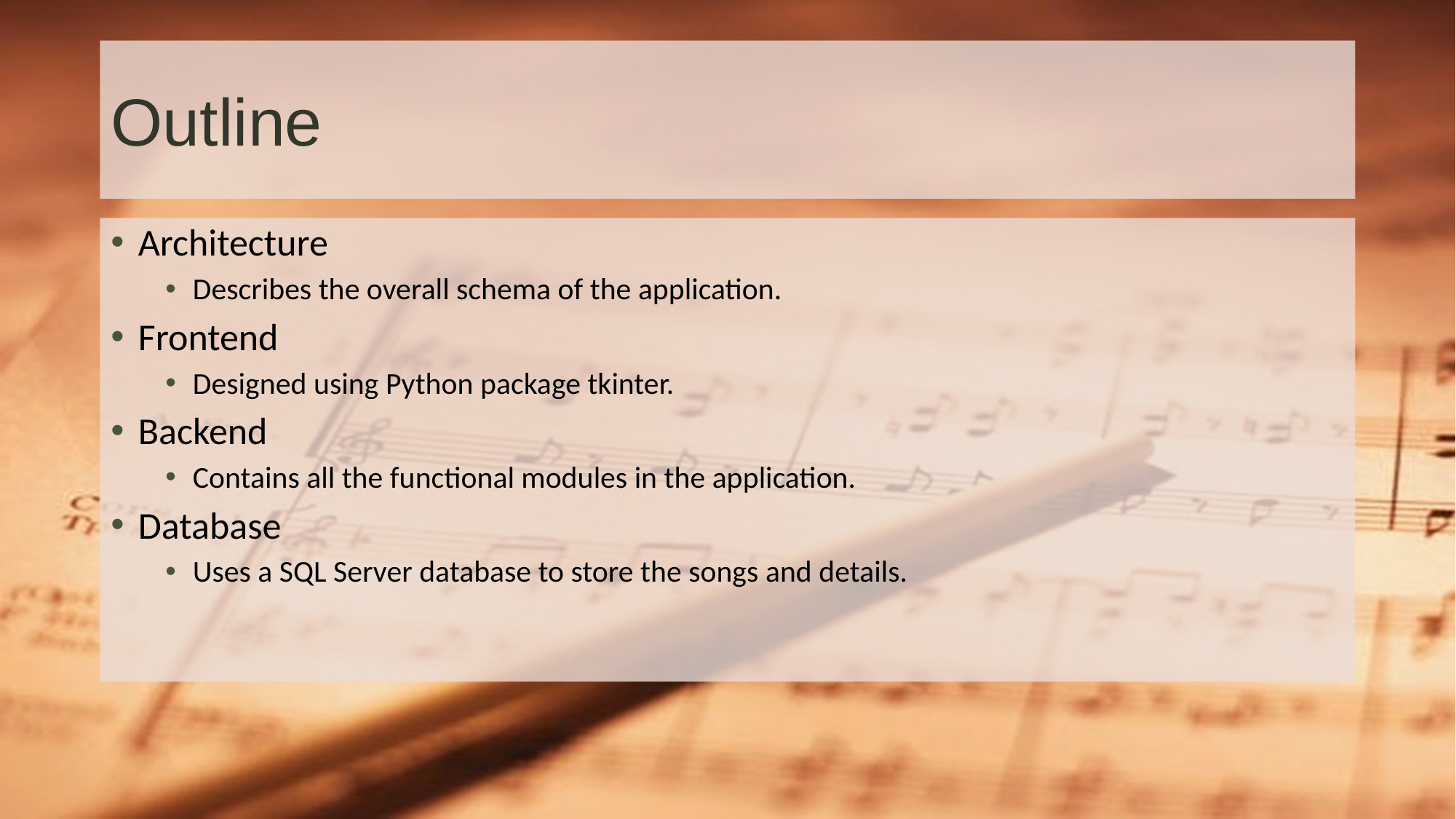

# Outline
Architecture
Describes the overall schema of the application.
Frontend
Designed using Python package tkinter.
Backend
Contains all the functional modules in the application.
Database
Uses a SQL Server database to store the songs and details.